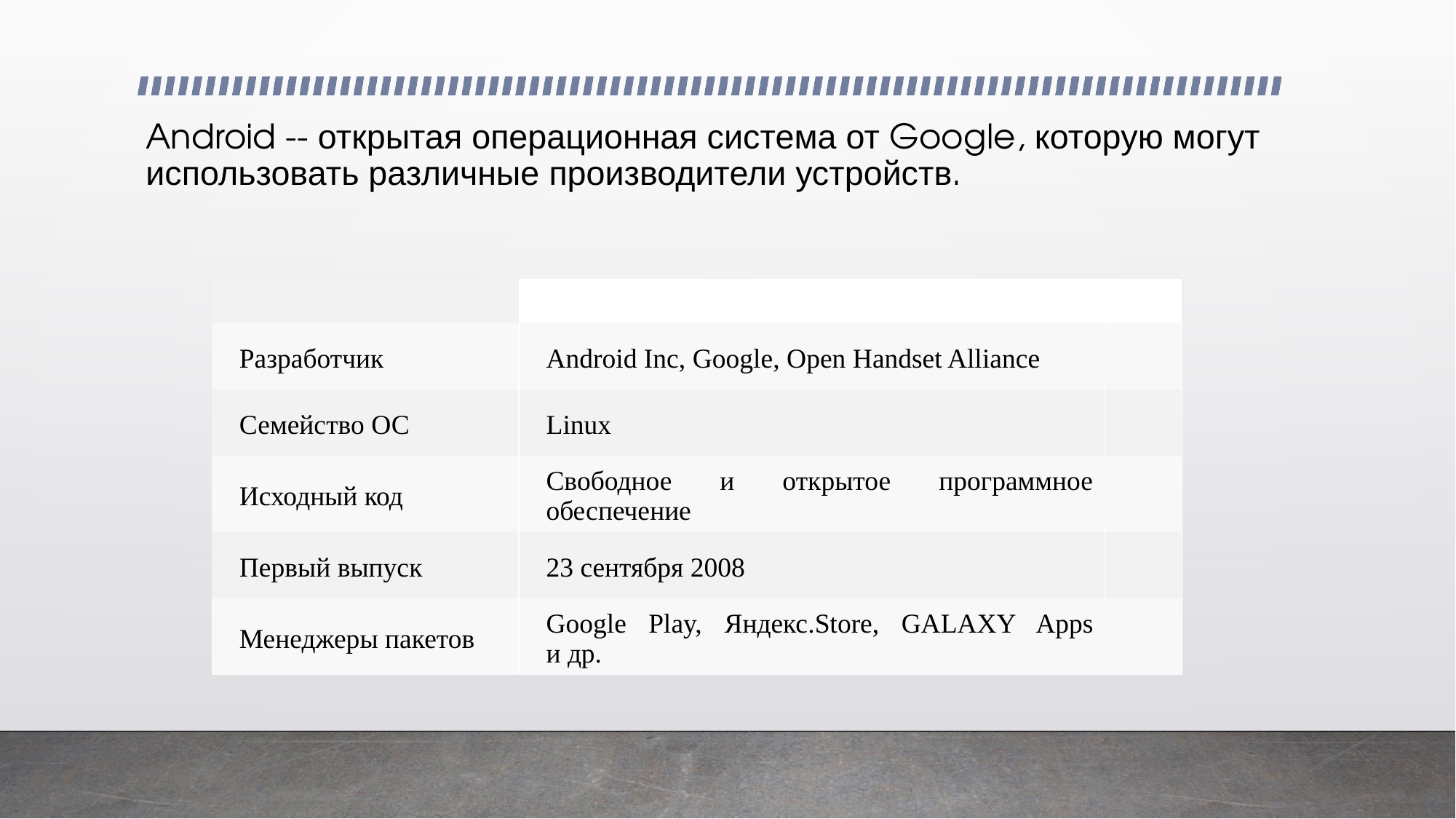

# Android -- открытая операционная система от Google, которую могут использовать различные производители устройств.
|  |  |  |
| --- | --- | --- |
| Разработчик | Android Inc, Google, Open Handset Alliance |  |
| Семейство ОС | Linux |  |
| Исходный код | Свободное и открытое программное обеспечение |  |
| Первый выпуск | 23 сентября 2008 |  |
| Менеджеры пакетов | Google Play, Яндекс.Store, GALAXY Apps и др. |  |